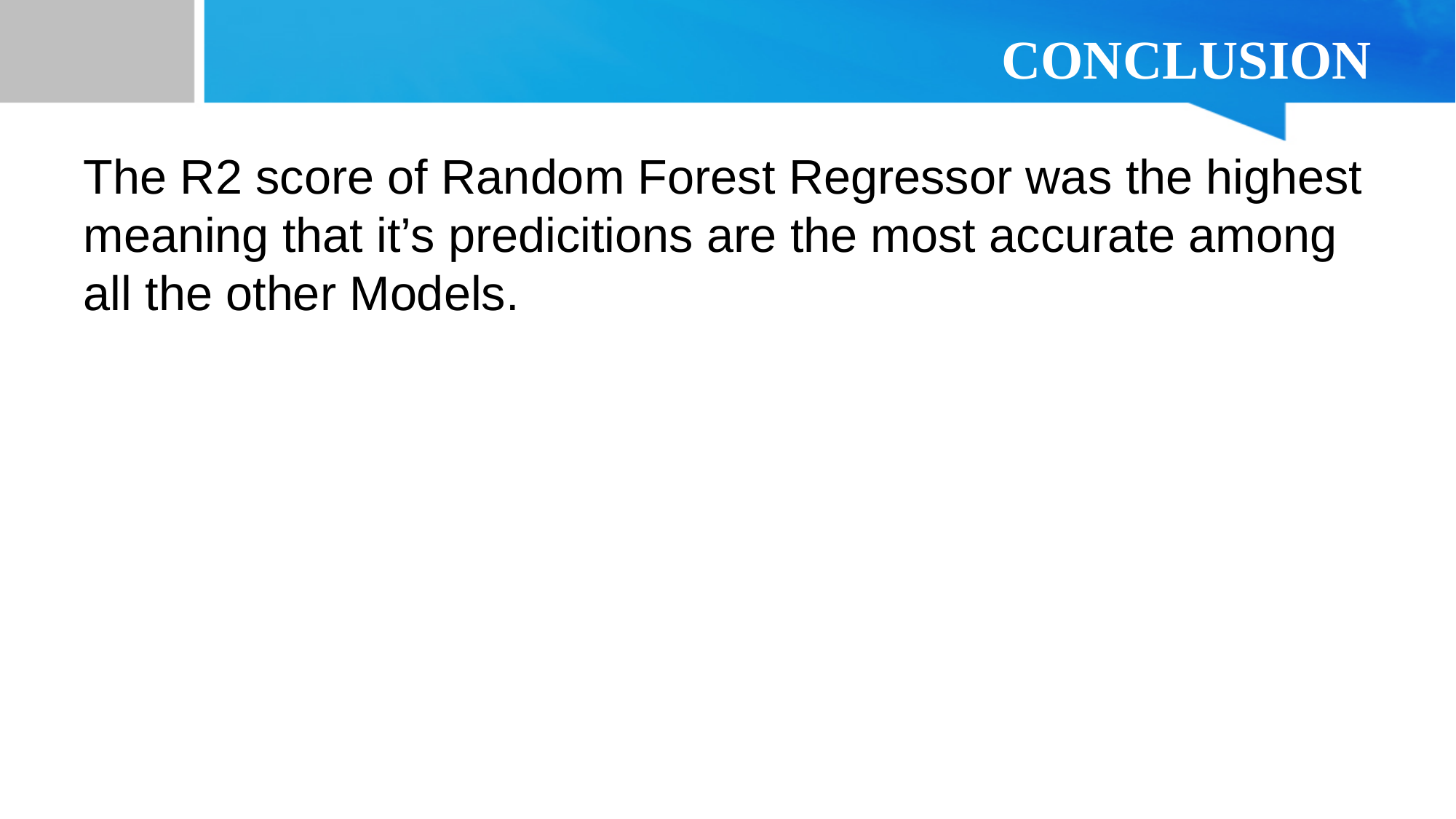

# CONCLUSION
The R2 score of Random Forest Regressor was the highest meaning that it’s predicitions are the most accurate among all the other Models.